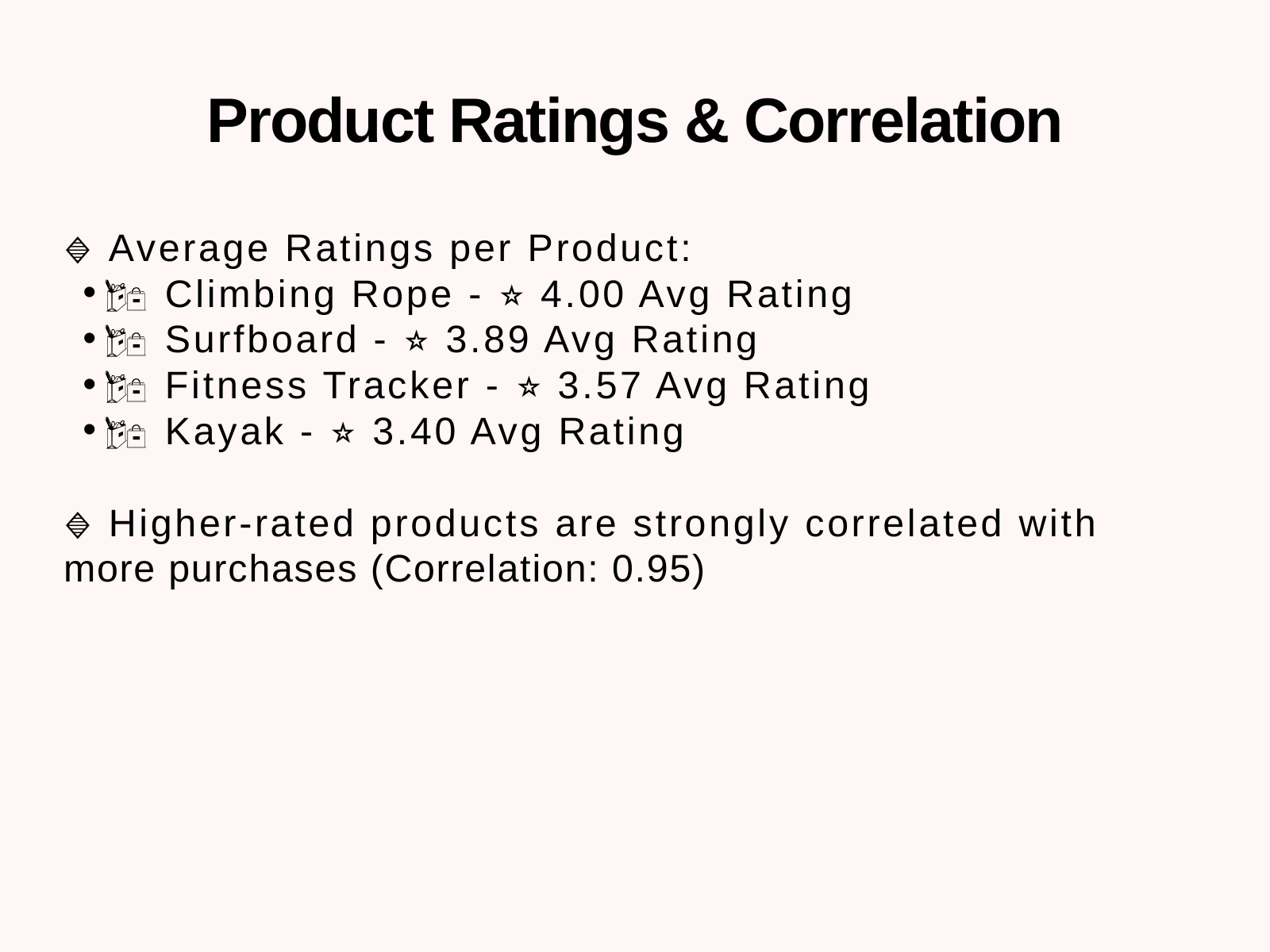

Product Ratings & Correlation

🔹 Average Ratings per Product:
🛍 Climbing Rope - ⭐ 4.00 Avg Rating
🛍 Surfboard - ⭐ 3.89 Avg Rating
🛍 Fitness Tracker - ⭐ 3.57 Avg Rating
🛍 Kayak - ⭐ 3.40 Avg Rating

🔹 Higher-rated products are strongly correlated with
more purchases (Correlation: 0.95)